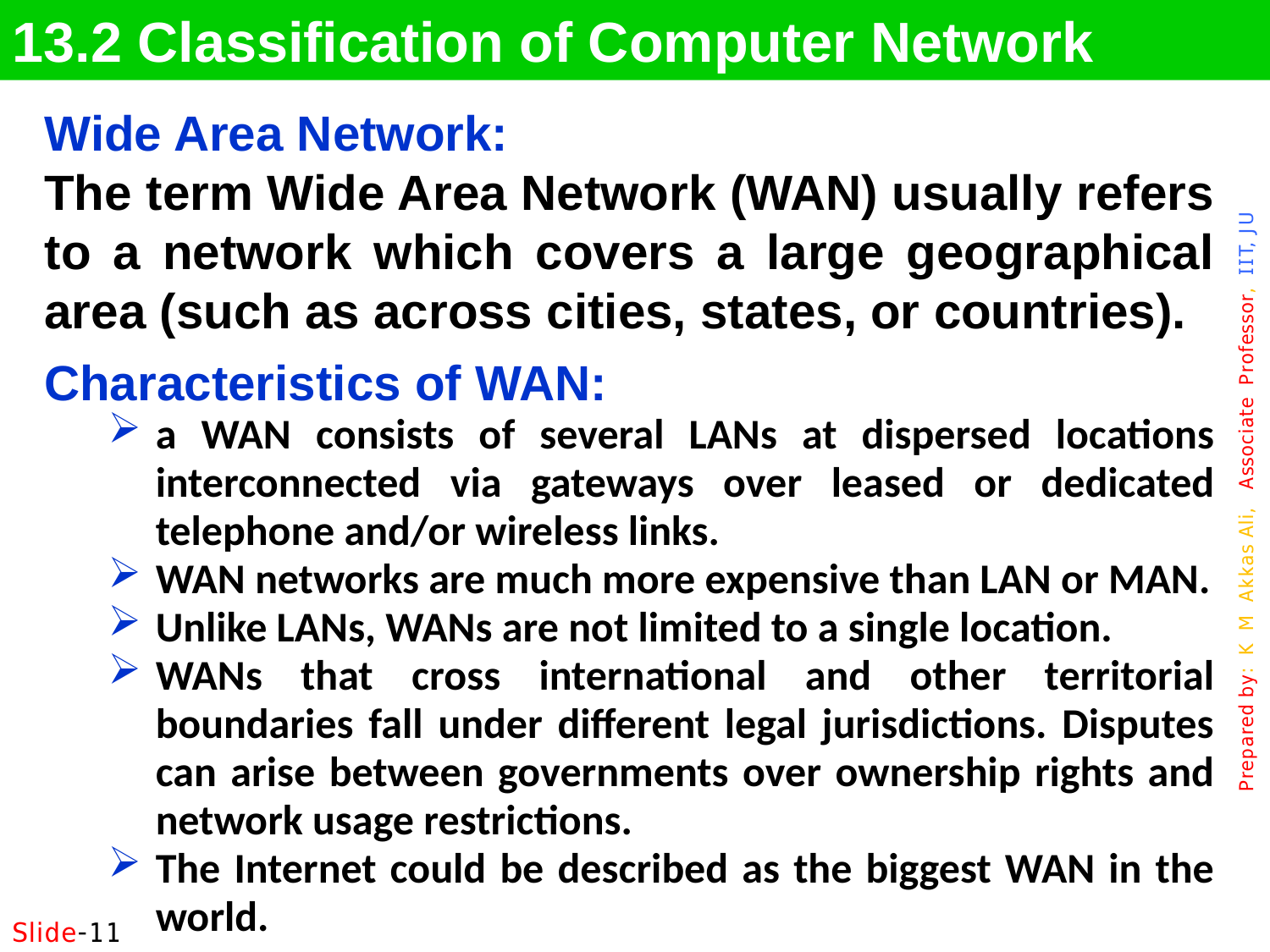

13.2 Classification of Computer Network
Wide Area Network:
The term Wide Area Network (WAN) usually refers to a network which covers a large geographical area (such as across cities, states, or countries).

Characteristics of WAN:
a WAN consists of several LANs at dispersed locations interconnected via gateways over leased or dedicated telephone and/or wireless links.
WAN networks are much more expensive than LAN or MAN.
Unlike LANs, WANs are not limited to a single location.
WANs that cross international and other territorial boundaries fall under different legal jurisdictions. Disputes can arise between governments over ownership rights and network usage restrictions.
The Internet could be described as the biggest WAN in the world.

Slide-11